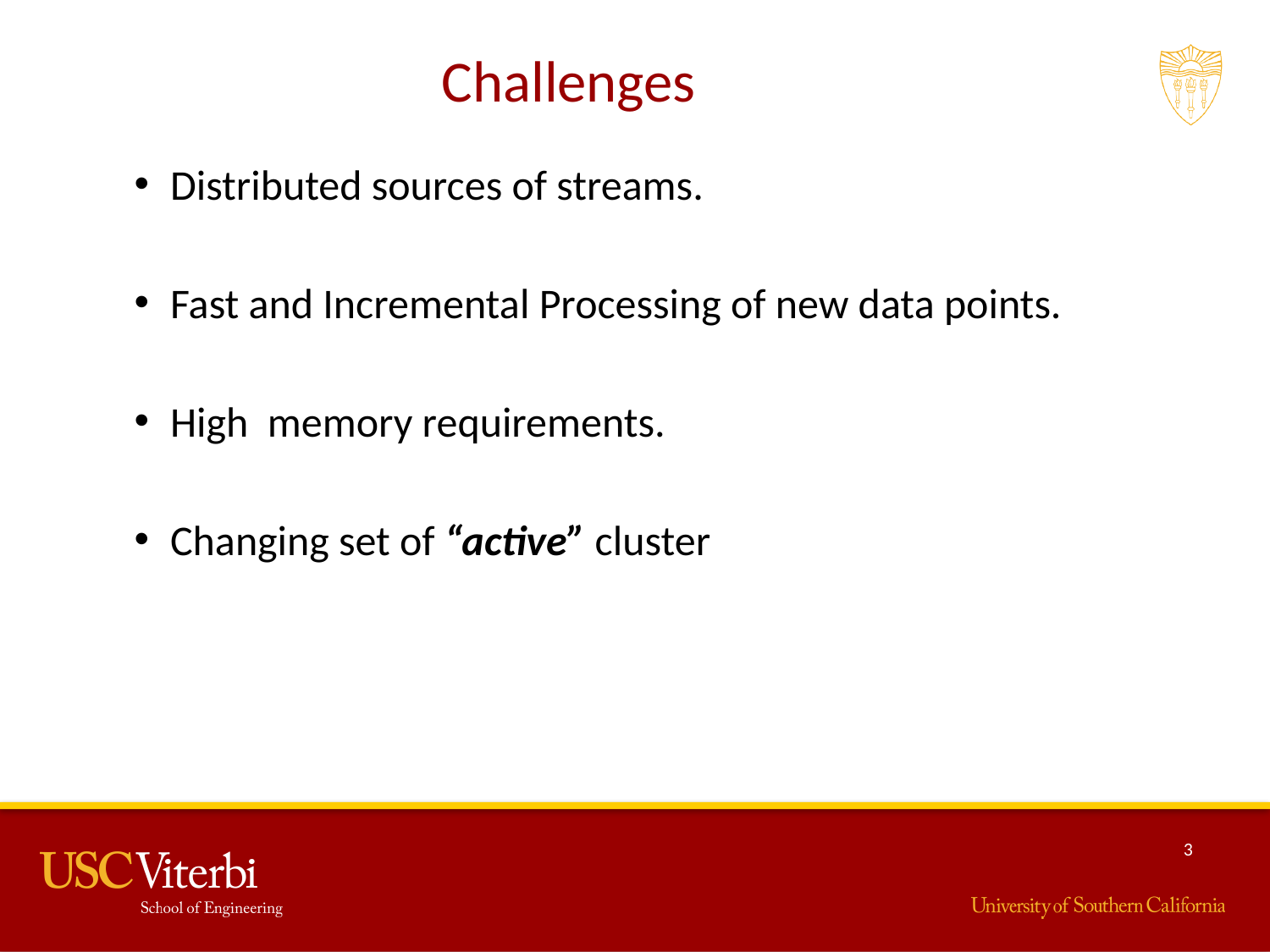

# Challenges
Distributed sources of streams.

Fast and Incremental Processing of new data points.

High  memory requirements.

Changing set of “active” cluster